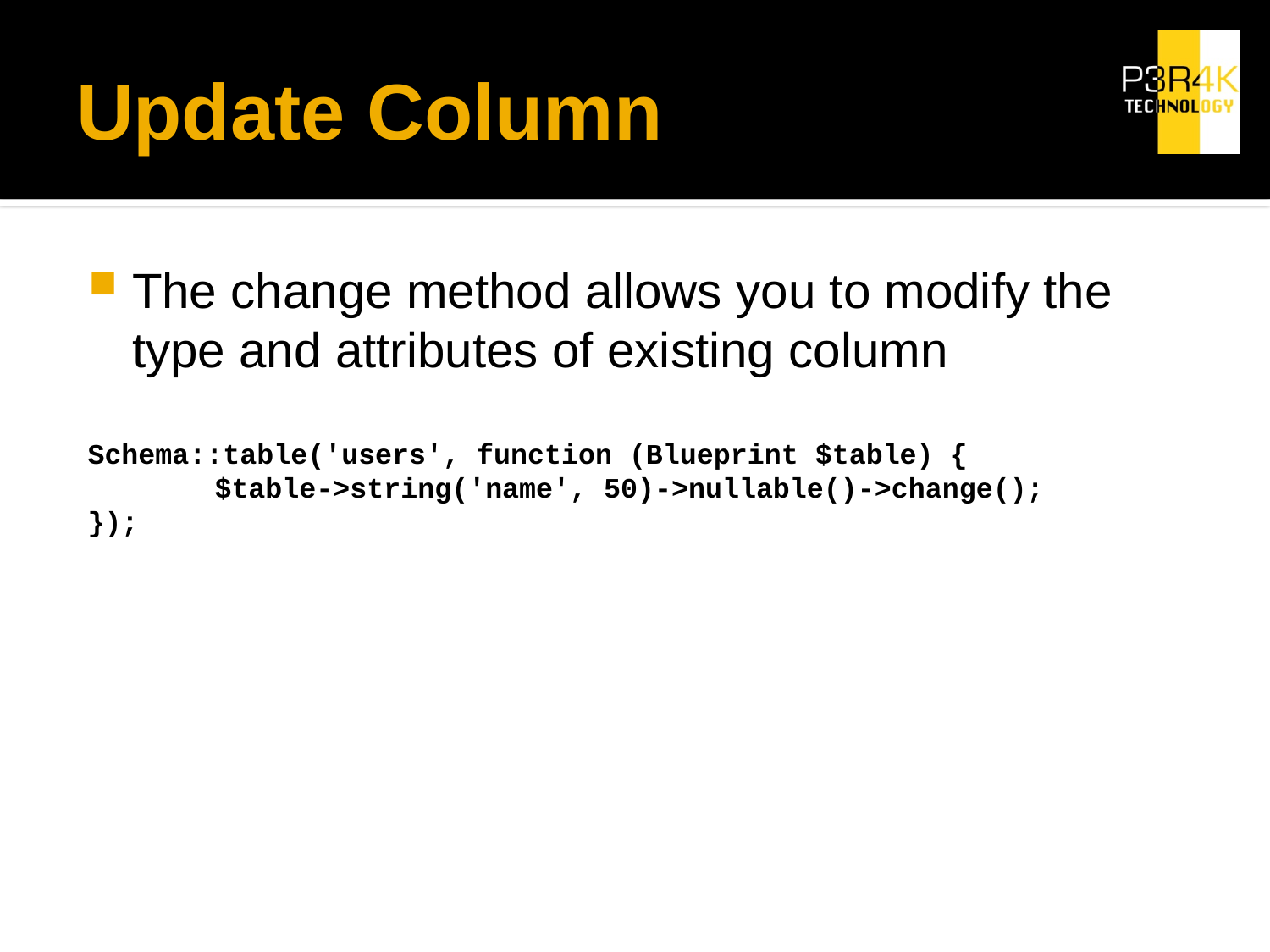

# Update Column
The change method allows you to modify the type and attributes of existing column

Schema::table('users', function (Blueprint $table) {
	$table->string('name', 50)->nullable()->change();
});